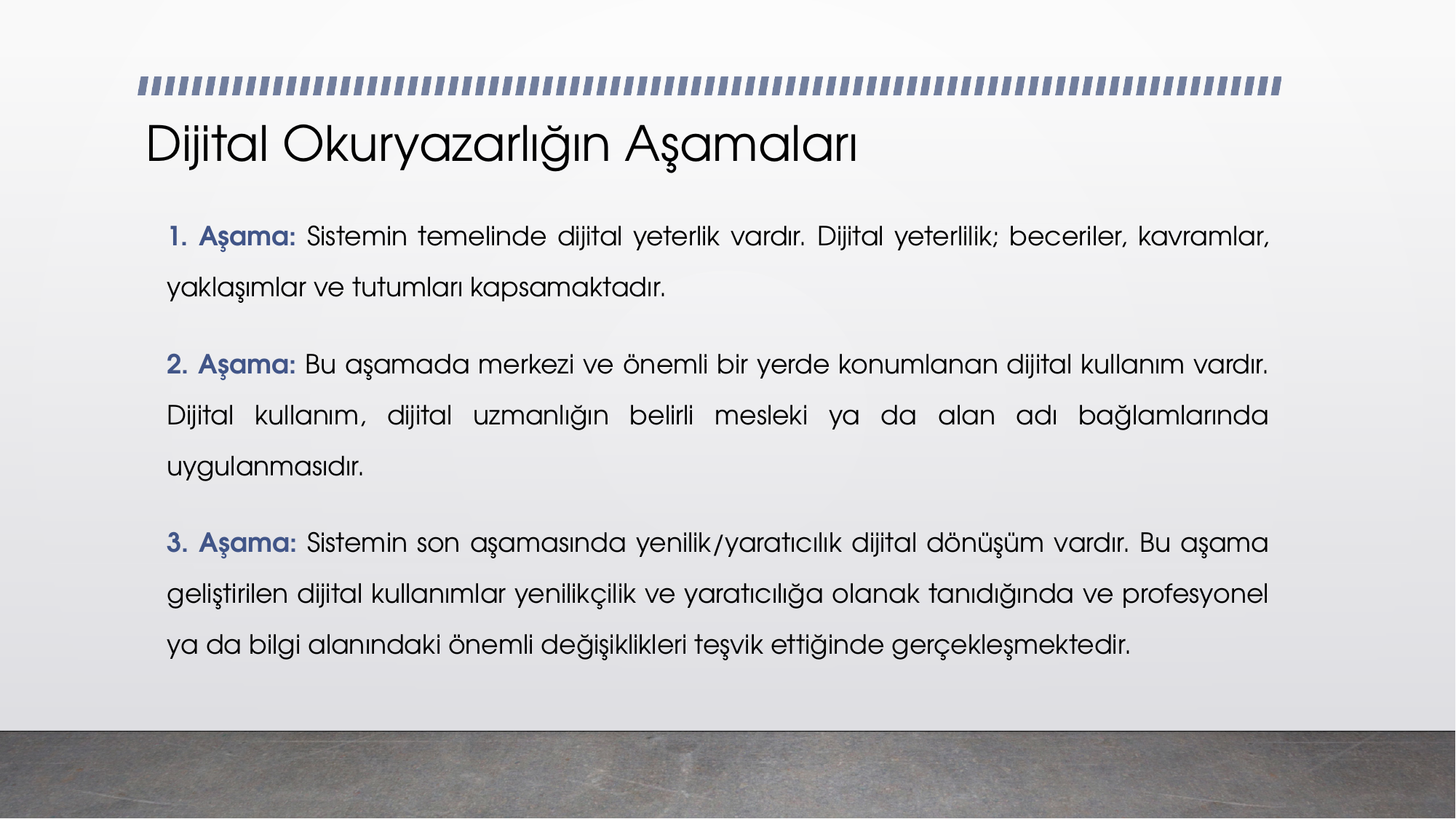

# Dijital Okuryazarlığın Aşamaları
1. Aşama: Sistemin temelinde dijital yeterlik vardır. Dijital yeterlilik; beceriler, kavramlar, yaklaşımlar ve tutumları kapsamaktadır.
2. Aşama: Bu aşamada merkezi ve önemli bir yerde konumlanan dijital kullanım vardır. Dijital kullanım, dijital uzmanlığın belirli mesleki ya da alan adı bağlamlarında uygulanmasıdır.
3. Aşama: Sistemin son aşamasında yenilik/yaratıcılık dijital dönüşüm vardır. Bu aşama geliştirilen dijital kullanımlar yenilikçilik ve yaratıcılığa olanak tanıdığında ve profesyonel ya da bilgi alanındaki önemli değişiklikleri teşvik ettiğinde gerçekleşmektedir.